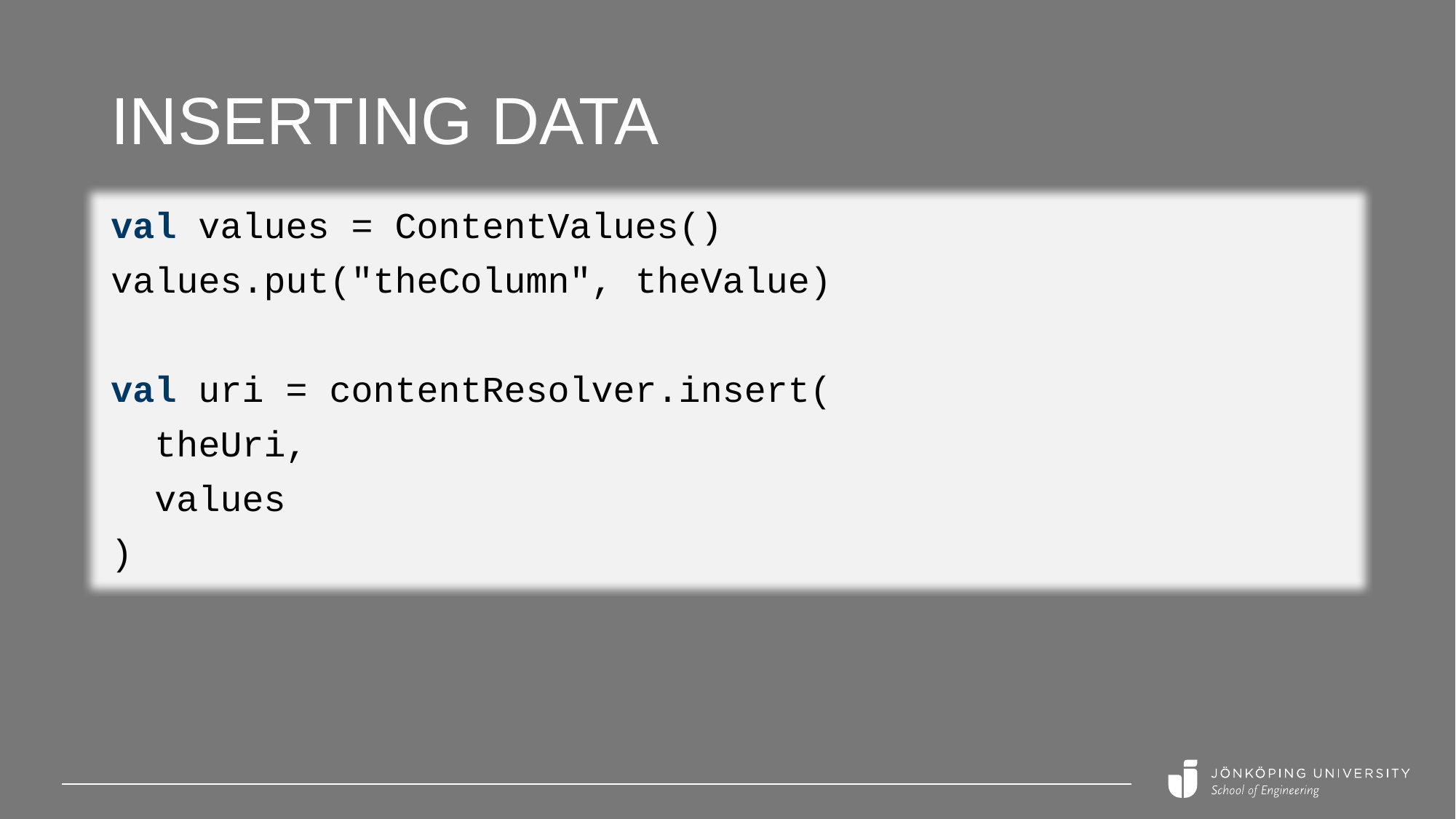

# Inserting data
val values = ContentValues()
values.put("theColumn", theValue)

val uri = contentResolver.insert(
  theUri,
  values
)